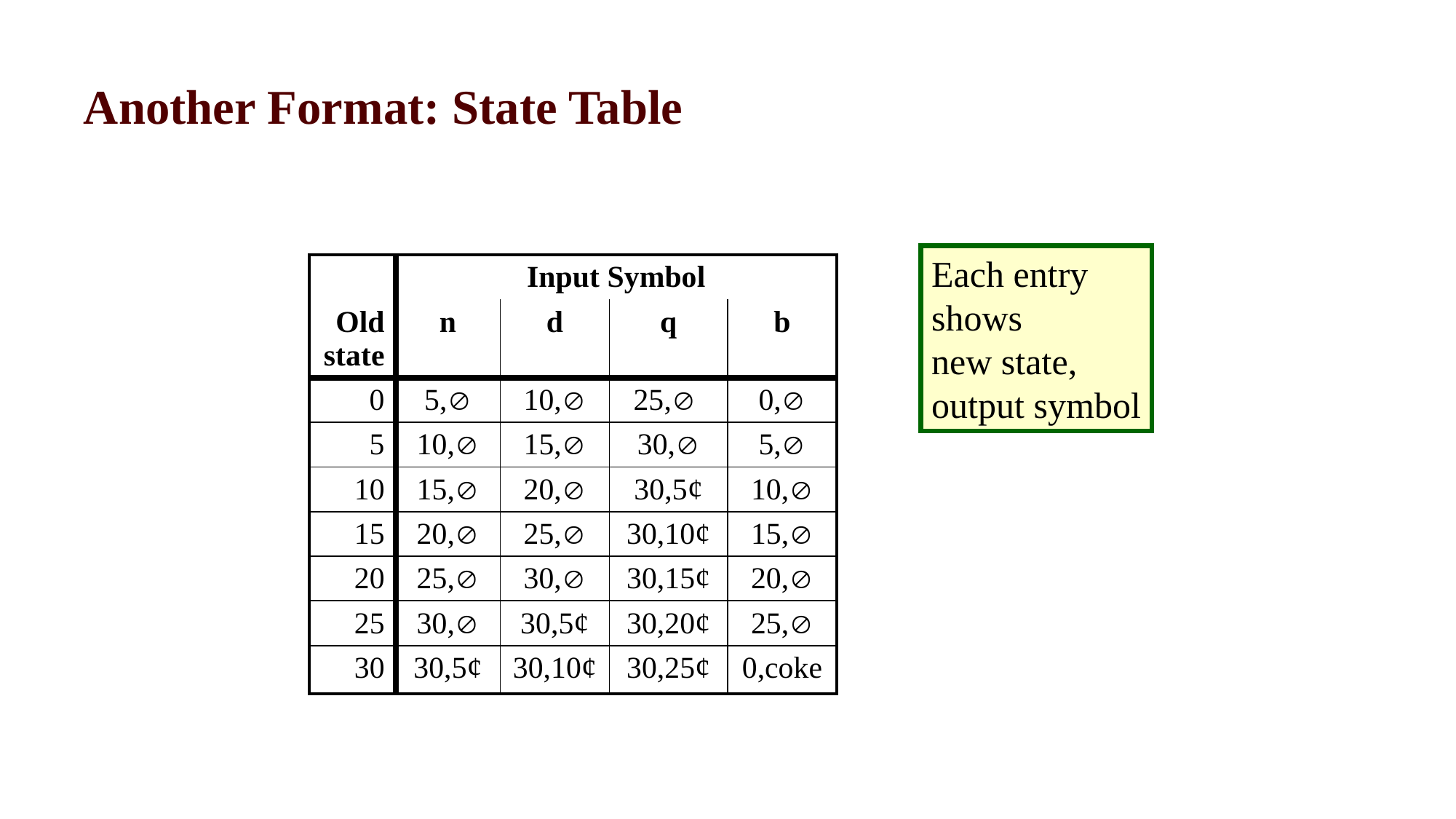

# Another Format: State Table
Each entry
shows
new state,
output symbol
| Old state | Input Symbol |  |  |  |
| --- | --- | --- | --- | --- |
|  | n | d | q | b |
| 0 | 5,∅ | 10,∅ | 25,∅ | 0,∅ |
| 5 | 10,∅ | 15,∅ | 30,∅ | 5,∅ |
| 10 | 15,∅ | 20,∅ | 30,5¢ | 10,∅ |
| 15 | 20,∅ | 25,∅ | 30,10¢ | 15,∅ |
| 20 | 25,∅ | 30,∅ | 30,15¢ | 20,∅ |
| 25 | 30,∅ | 30,5¢ | 30,20¢ | 25,∅ |
| 30 | 30,5¢ | 30,10¢ | 30,25¢ | 0,coke |